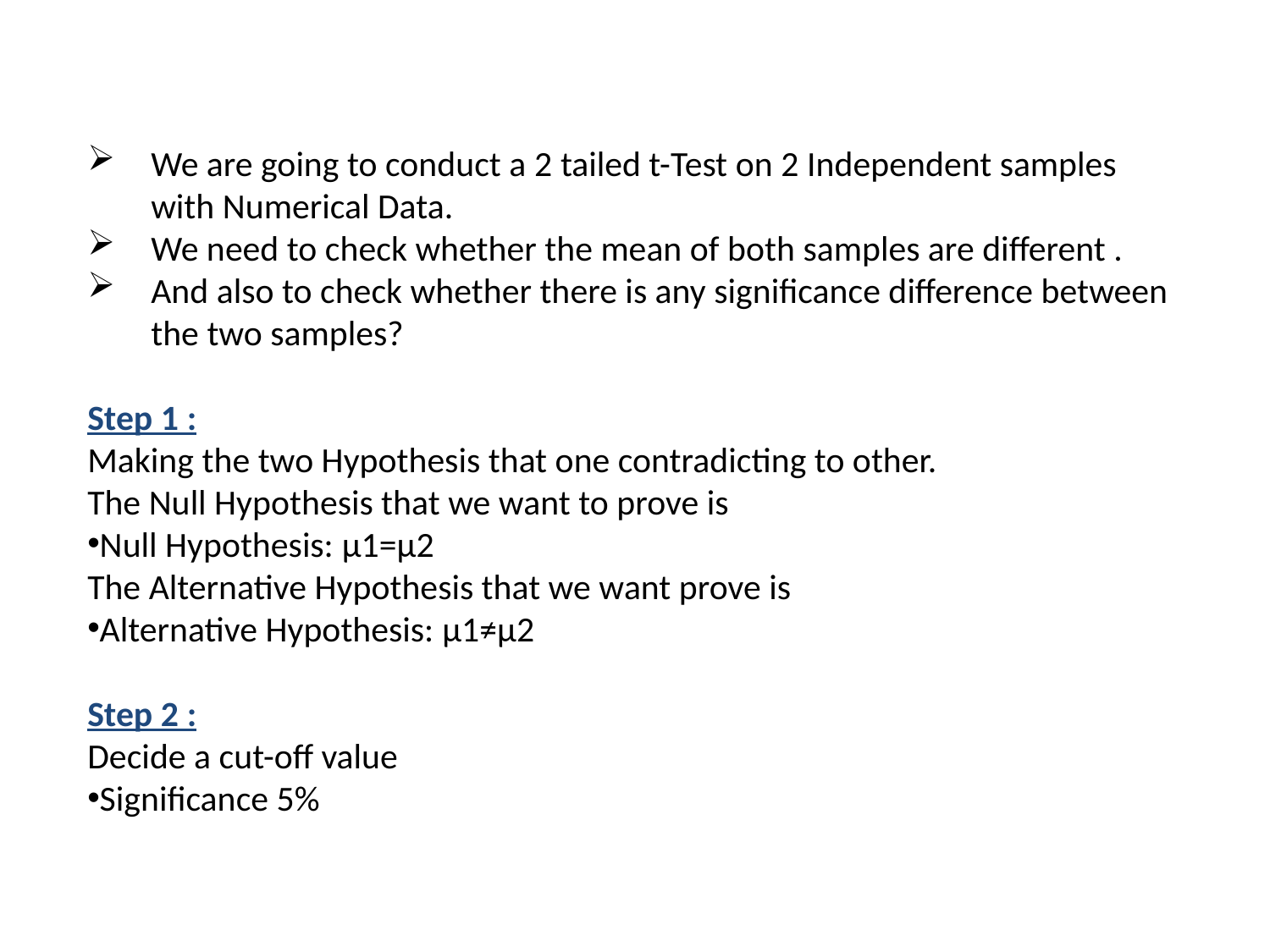

We are going to conduct a 2 tailed t-Test on 2 Independent samples with Numerical Data.
We need to check whether the mean of both samples are different .
And also to check whether there is any significance difference between the two samples?

Step 1 :
Making the two Hypothesis that one contradicting to other.
The Null Hypothesis that we want to prove is
Null Hypothesis: μ1=μ2
The Alternative Hypothesis that we want prove is
Alternative Hypothesis: μ1≠μ2

Step 2 :
Decide a cut-off value
Significance 5%